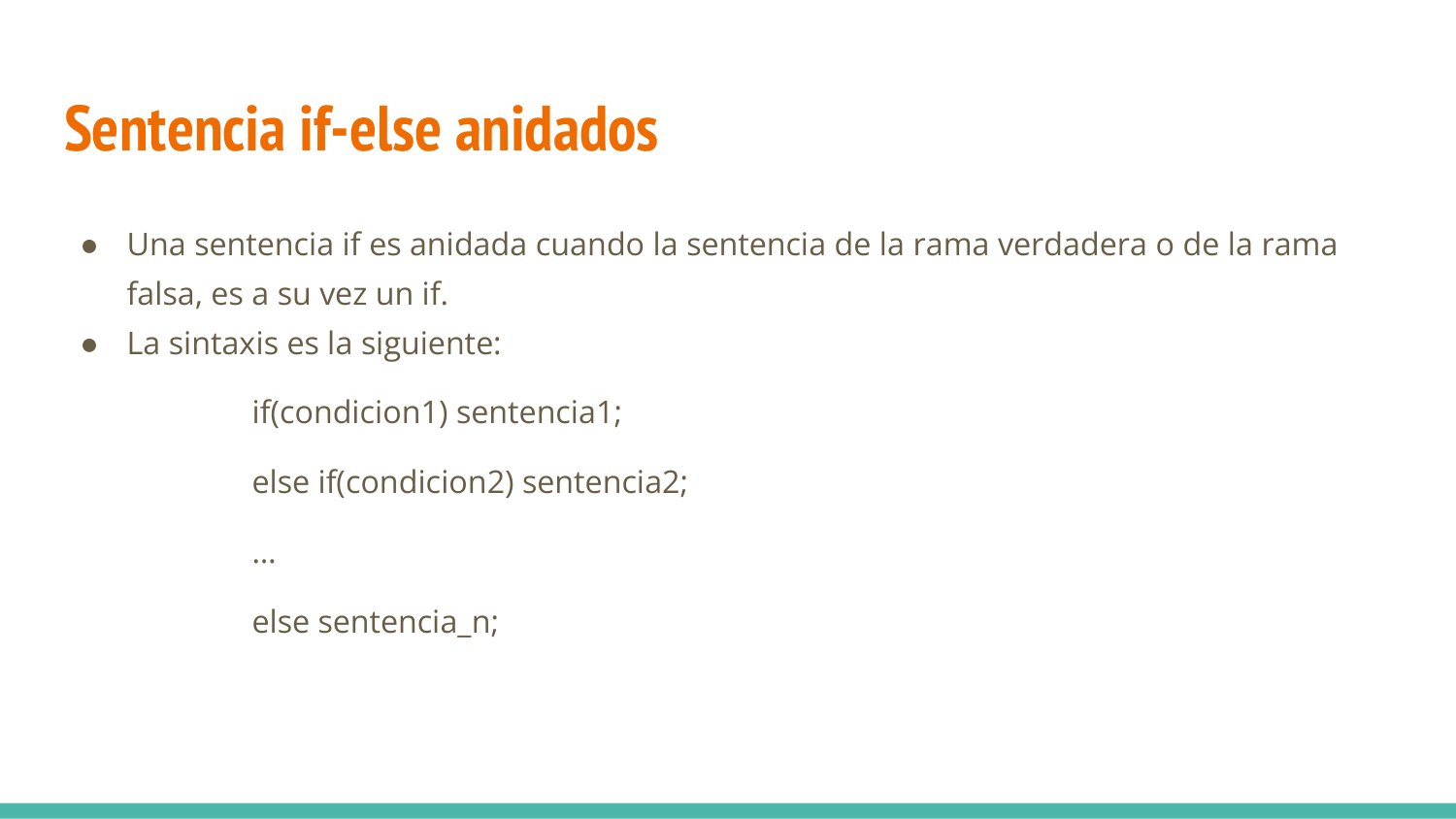

# Sentencia if-else anidados
Una sentencia if es anidada cuando la sentencia de la rama verdadera o de la rama falsa, es a su vez un if.
La sintaxis es la siguiente:
if(condicion1) sentencia1;
else if(condicion2) sentencia2;
…
else sentencia_n;